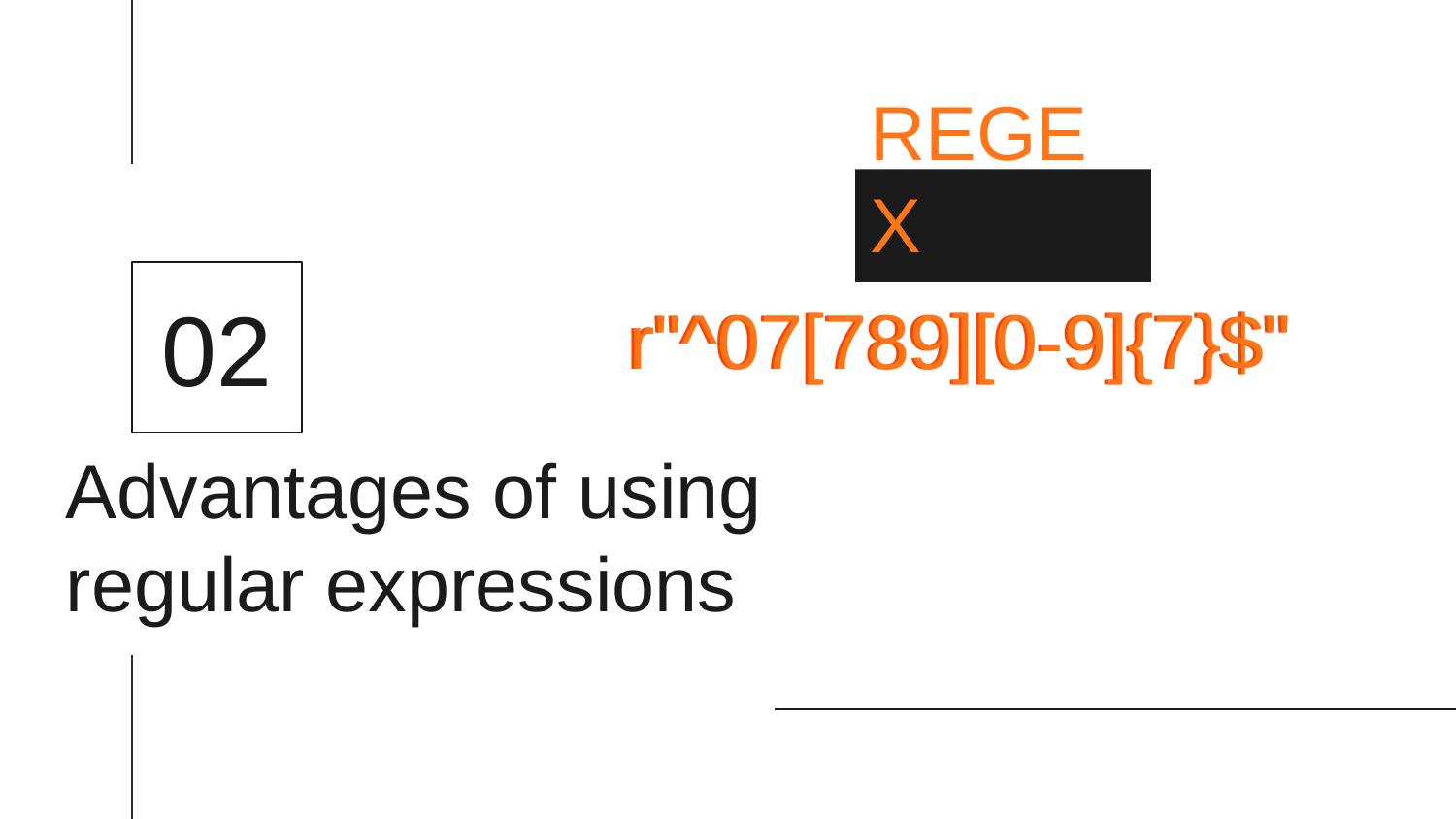

REGEX
02
r"^07[789][0-9]{7}$"
r"^07[789][0-9]{7}$"
# Advantages of using regular expressions